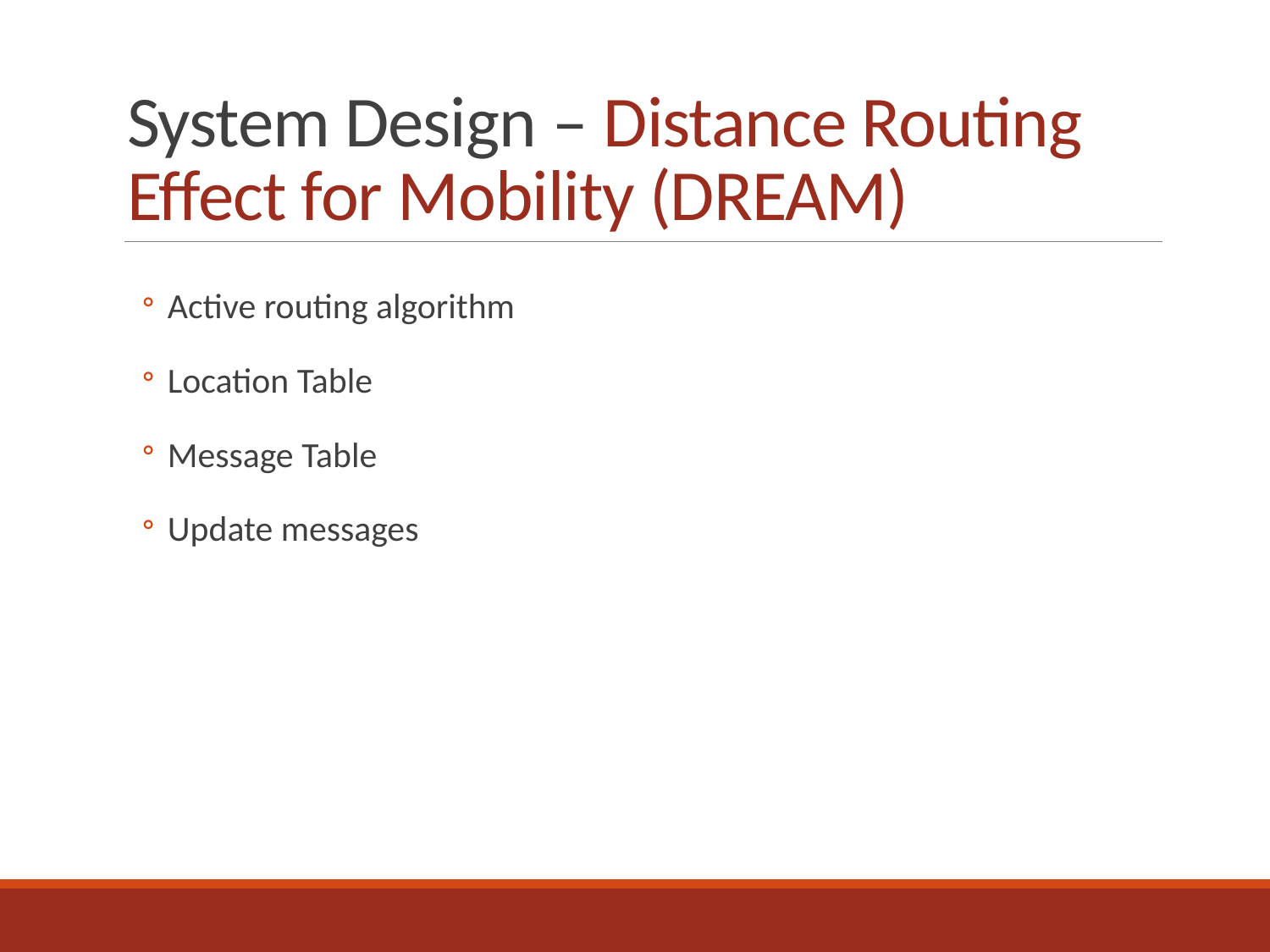

# System Design – Distance Routing Effect for Mobility (DREAM)
Active routing algorithm
Location Table
Message Table
Update messages